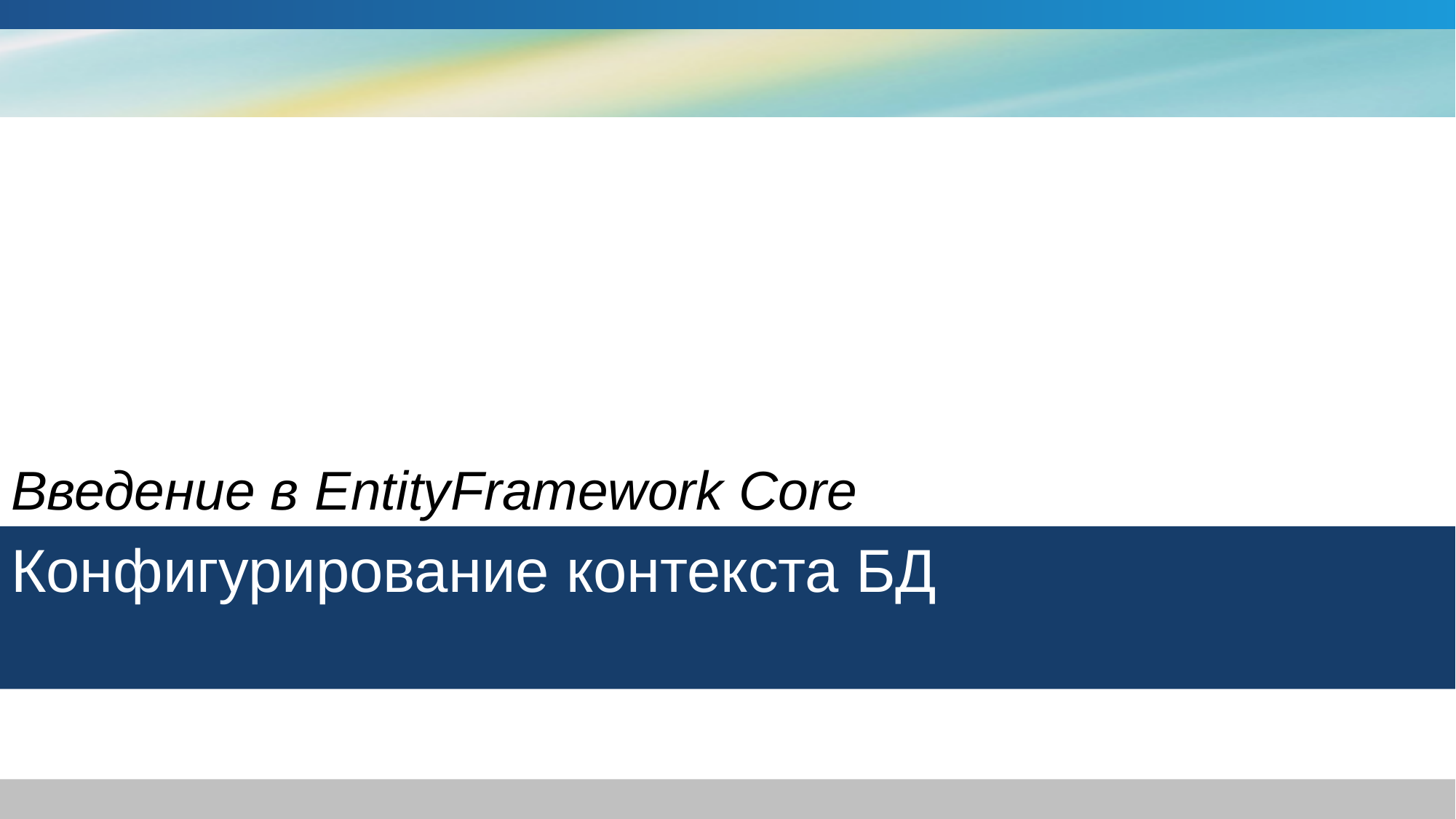

Введение в EntityFramework Core
# Конфигурирование контекста БД